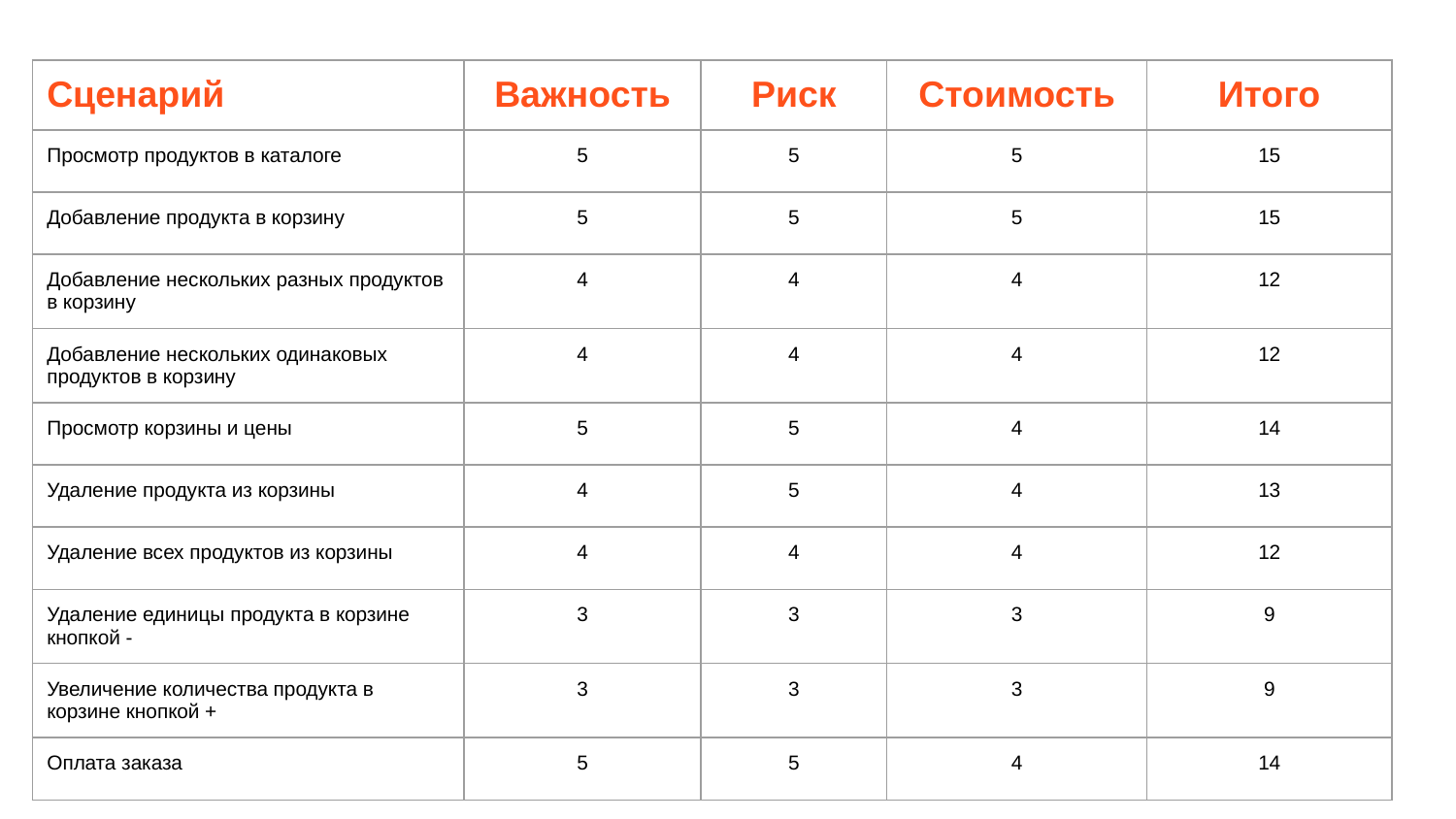

| Сценарий | Важность | Риск | Стоимость | Итого |
| --- | --- | --- | --- | --- |
| Просмотр продуктов в каталоге | 5 | 5 | 5 | 15 |
| Добавление продукта в корзину | 5 | 5 | 5 | 15 |
| Добавление нескольких разных продуктов в корзину | 4 | 4 | 4 | 12 |
| Добавление нескольких одинаковых продуктов в корзину | 4 | 4 | 4 | 12 |
| Просмотр корзины и цены | 5 | 5 | 4 | 14 |
| Удаление продукта из корзины | 4 | 5 | 4 | 13 |
| Удаление всех продуктов из корзины | 4 | 4 | 4 | 12 |
| Удаление единицы продукта в корзине кнопкой - | 3 | 3 | 3 | 9 |
| Увеличение количества продукта в корзине кнопкой + | 3 | 3 | 3 | 9 |
| Оплата заказа | 5 | 5 | 4 | 14 |